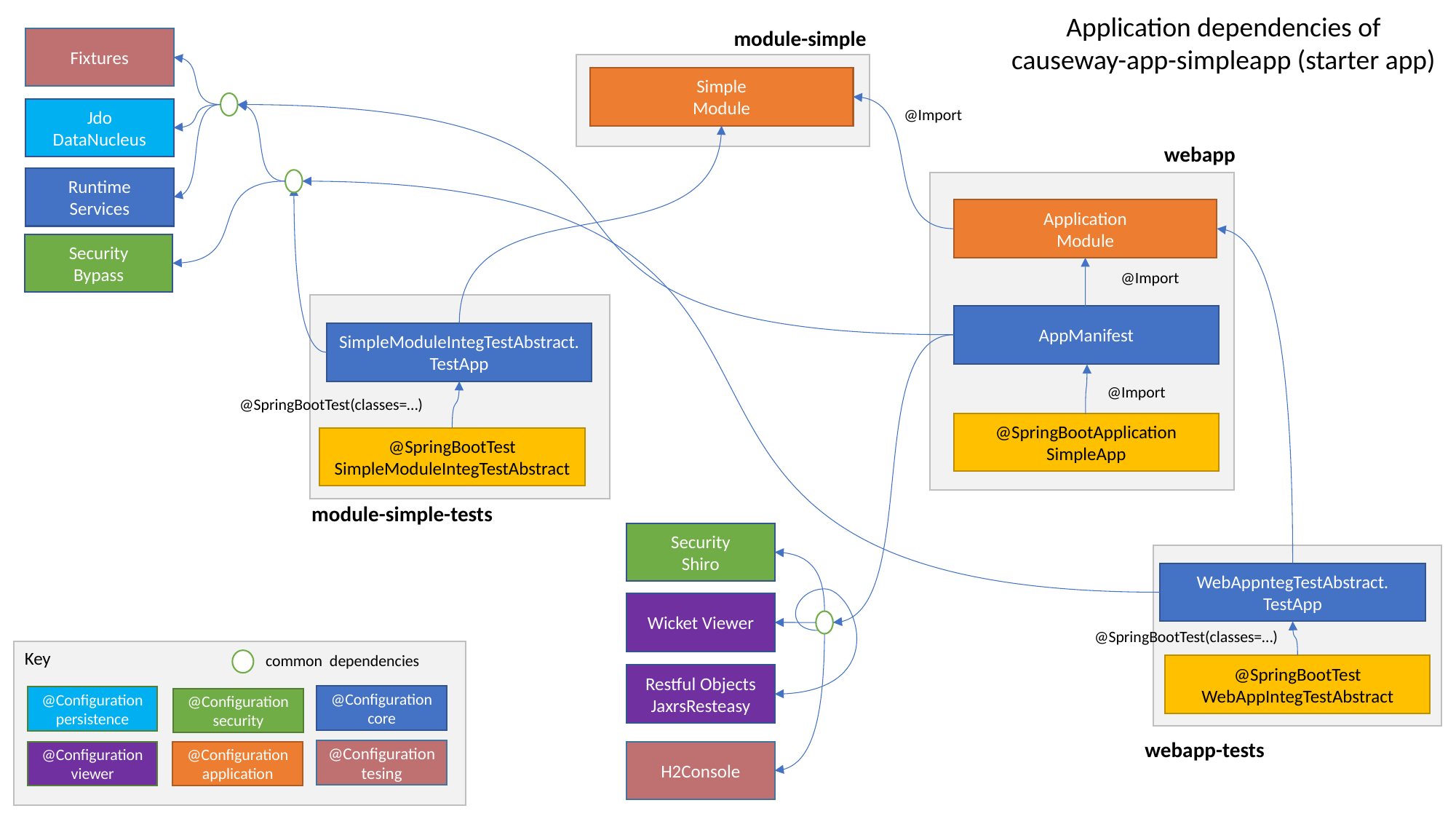

Application dependencies of
causeway-app-simpleapp (starter app)
module-simple
Fixtures

Simple
Module

Jdo
DataNucleus
@Import
webapp
Runtime
Services

Application
Module
Security
Bypass
@Import

AppManifest
SimpleModuleIntegTestAbstract.
TestApp
@Import
@SpringBootTest(classes=…)
@SpringBootApplication
SimpleApp
@SpringBootTest
SimpleModuleIntegTestAbstract
module-simple-tests
Security
Shiro

WebAppntegTestAbstract.
TestApp
Wicket Viewer

@SpringBootTest(classes=…)
Key
@SpringBootTest(classes=…)
common  dependencies

@SpringBootTest
WebAppIntegTestAbstract
Restful Objects
JaxrsResteasy
@Configuration
core
@Configuration
persistence
@Configuration
security
webapp-tests
@Configuration
tesing
@Configuration
viewer
@Configuration
application
H2Console